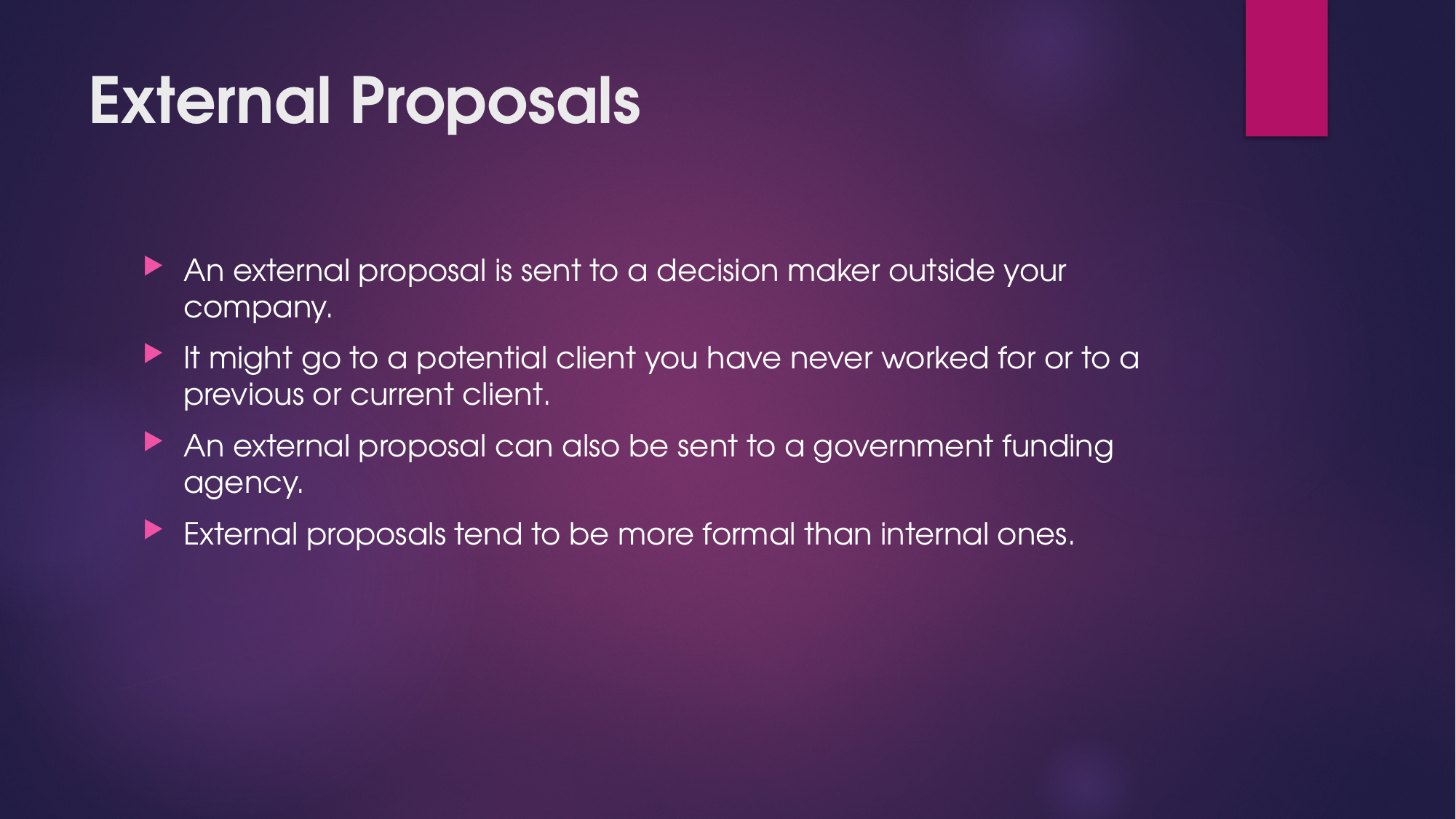

# External Proposals
An external proposal is sent to a decision maker outside your company.
It might go to a potential client you have never worked for or to a previous or current client.
An external proposal can also be sent to a government funding agency.
External proposals tend to be more formal than internal ones.